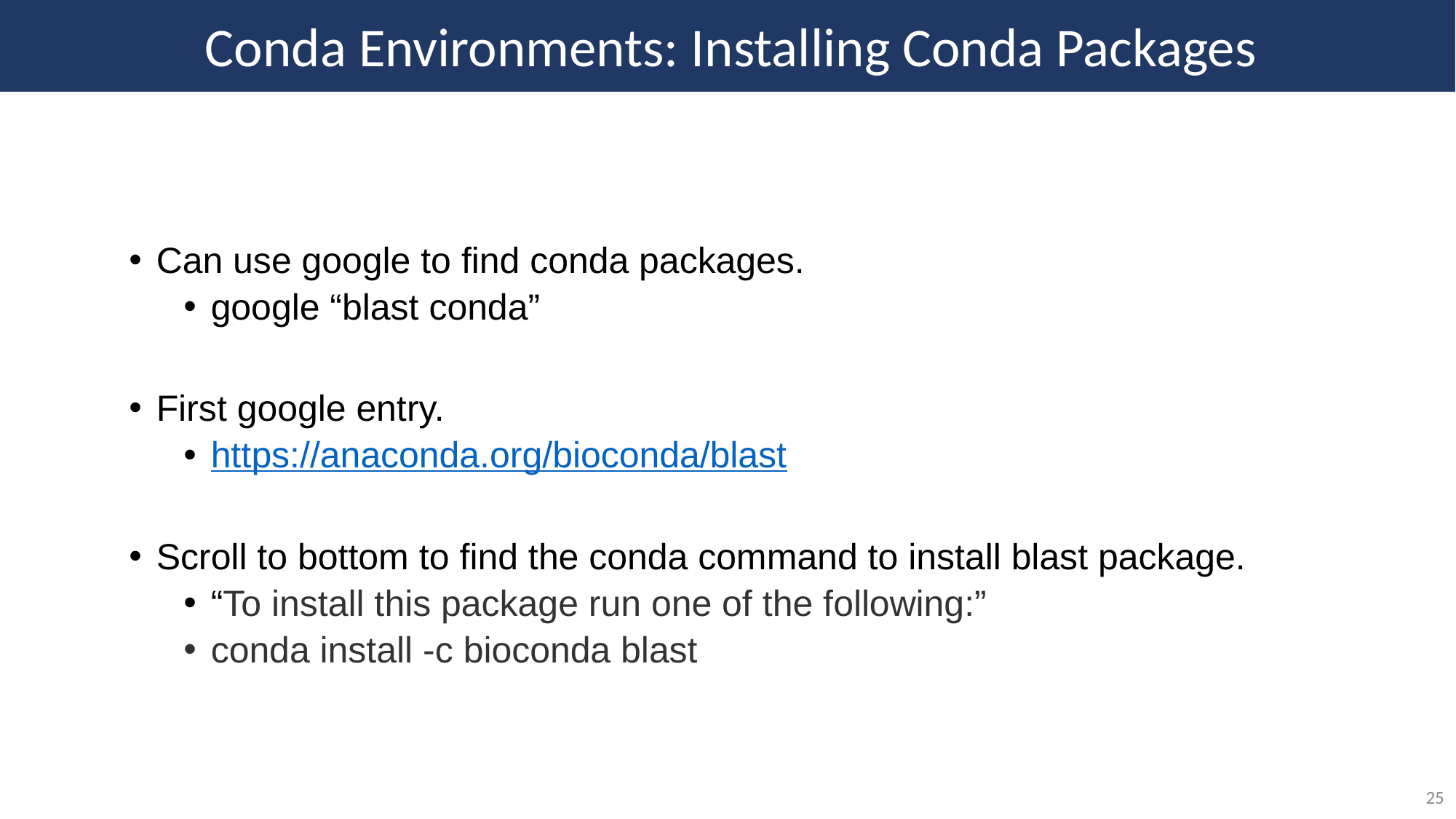

Conda Environments: Installing Conda Packages

Can use google to find conda packages.
google “blast conda”

First google entry.
https://anaconda.org/bioconda/blast

Scroll to bottom to find the conda command to install blast package.
“To install this package run one of the following:”
conda install -c bioconda blast

25